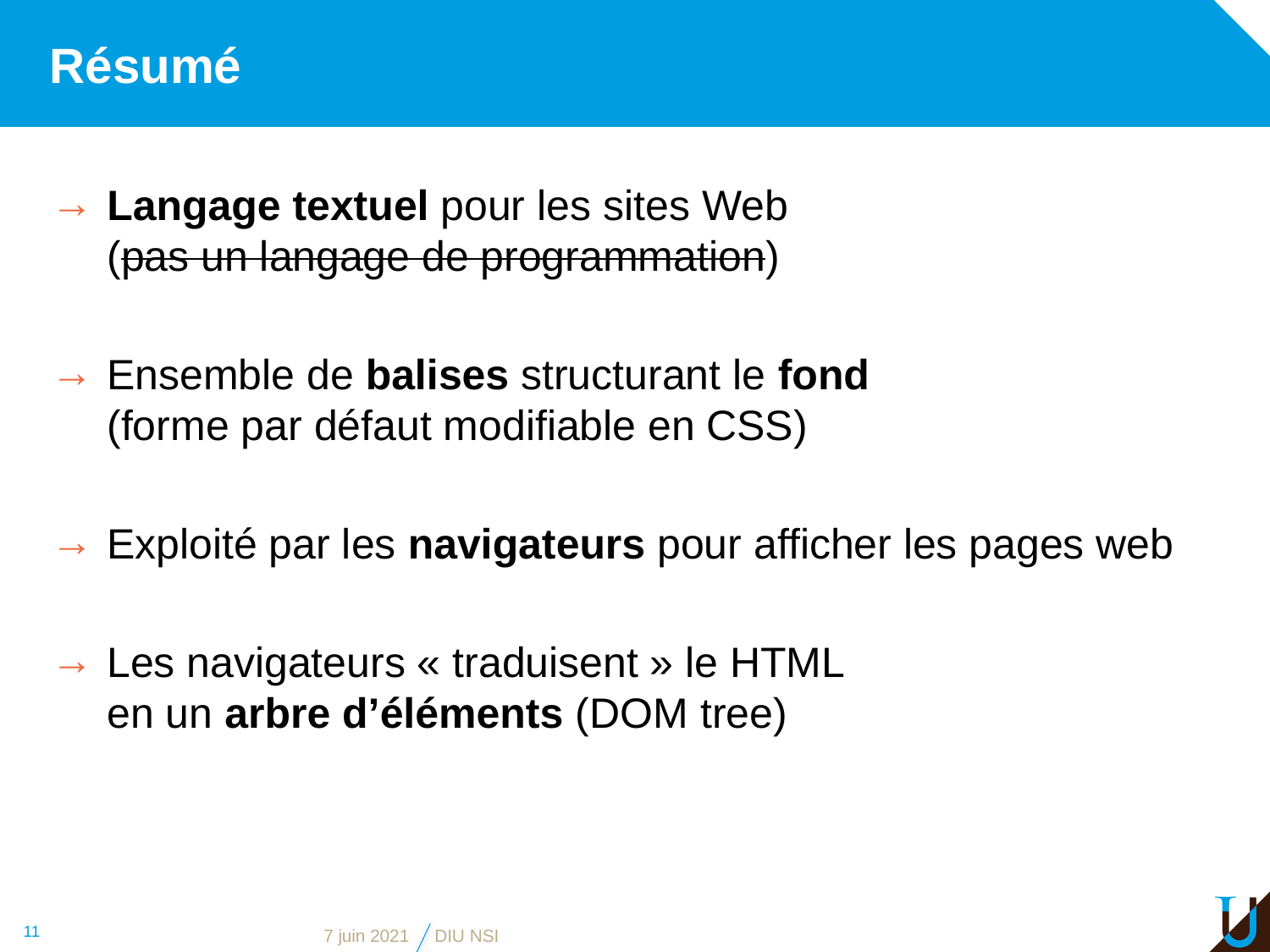

# Résumé
Langage textuel pour les sites Web
(pas un langage de programmation)

Ensemble de balises structurant le fond
(forme par défaut modifiable en CSS)

Exploité par les navigateurs pour afficher les pages web

Les navigateurs « traduisent » le HTML
en un arbre d’éléments (DOM tree)

11
7 juin 2021
DIU NSI